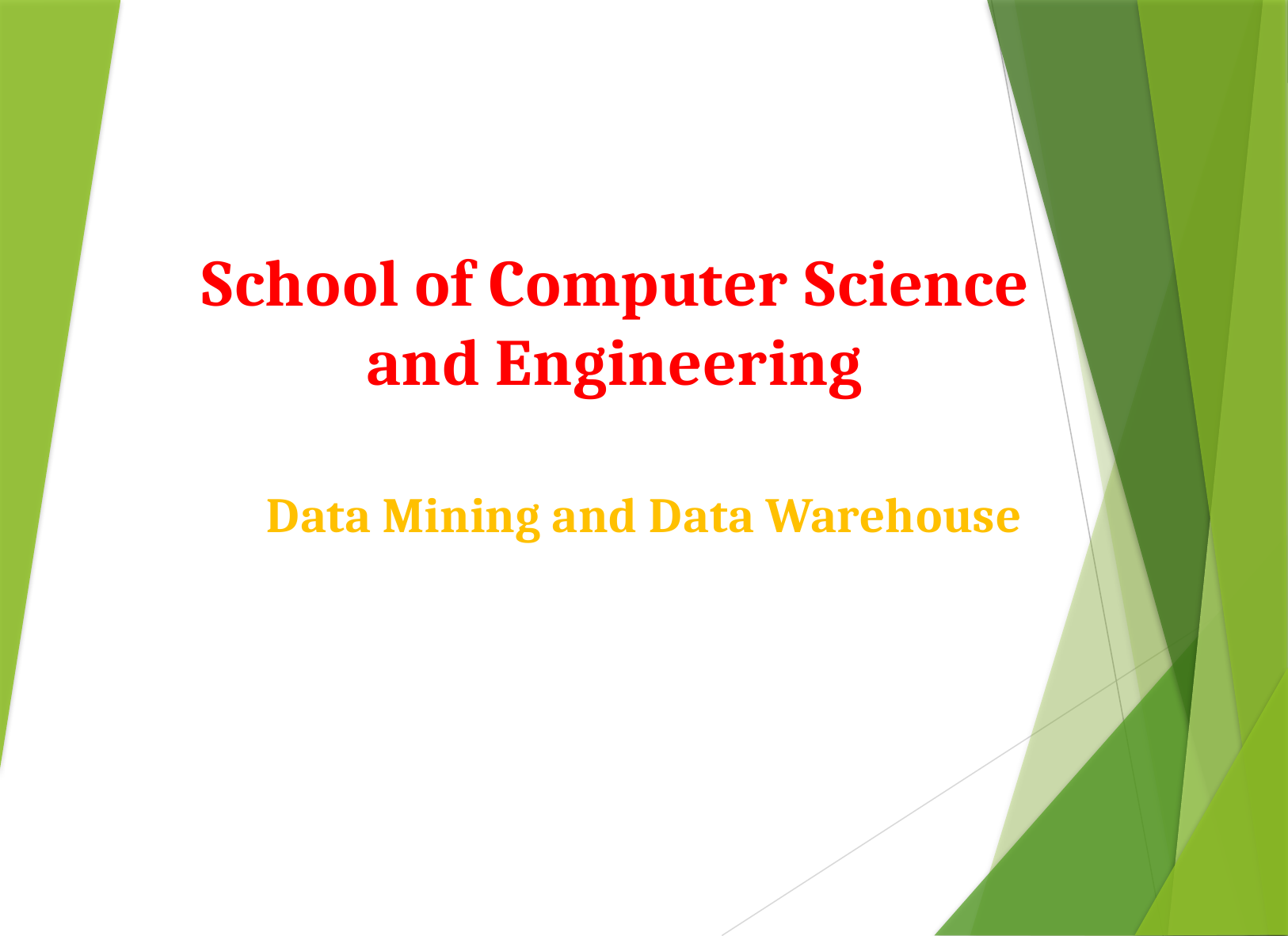

School of Computer Science and Engineering
Data Mining and Data Warehouse